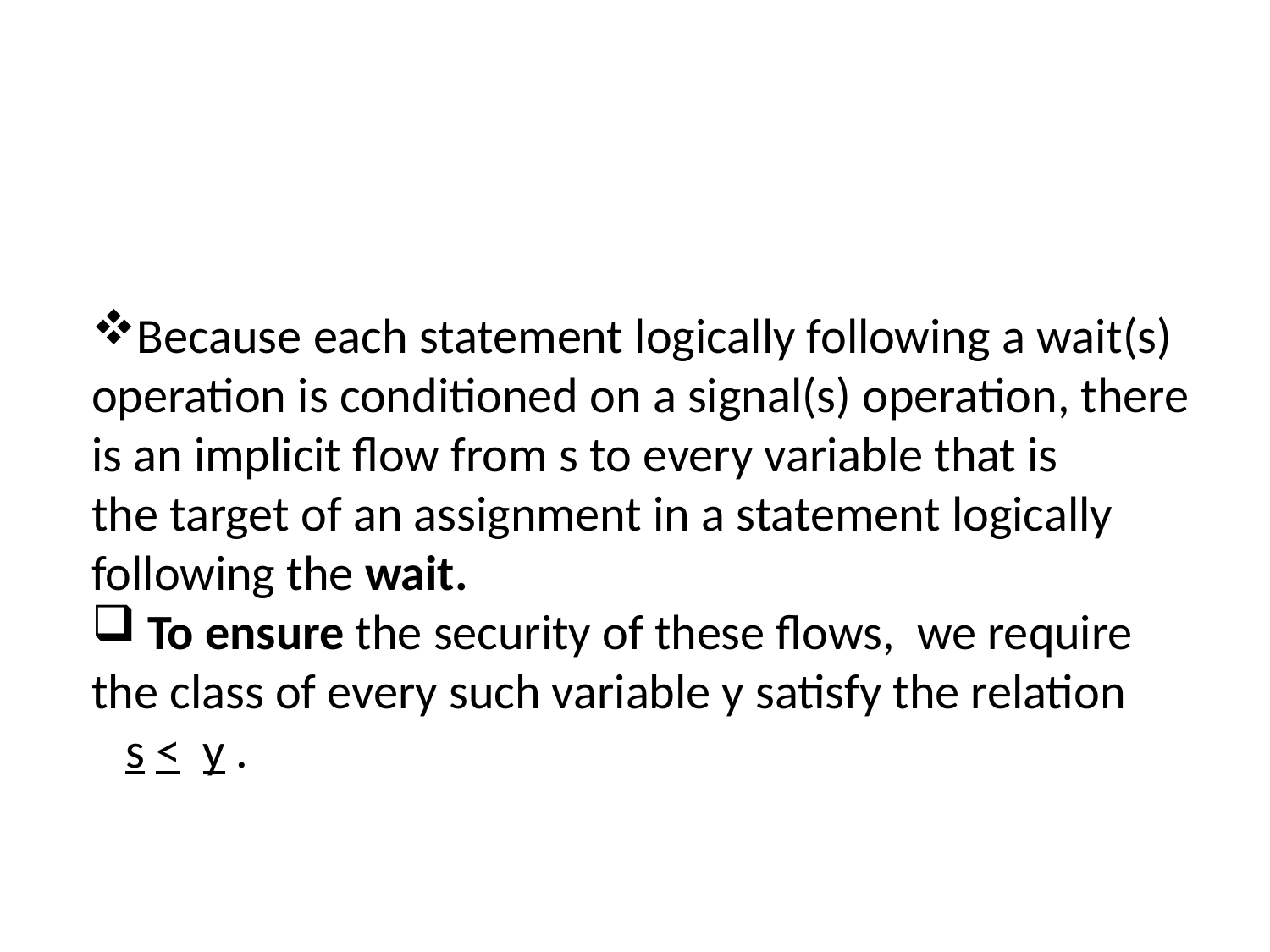

Because each statement logically following a wait(s) operation is conditioned on a signal(s) operation, there is an implicit flow from s to every variable that is
the target of an assignment in a statement logically following the wait.
 To ensure the security of these flows,  we require the class of every such variable y satisfy the relation
   s <  y .